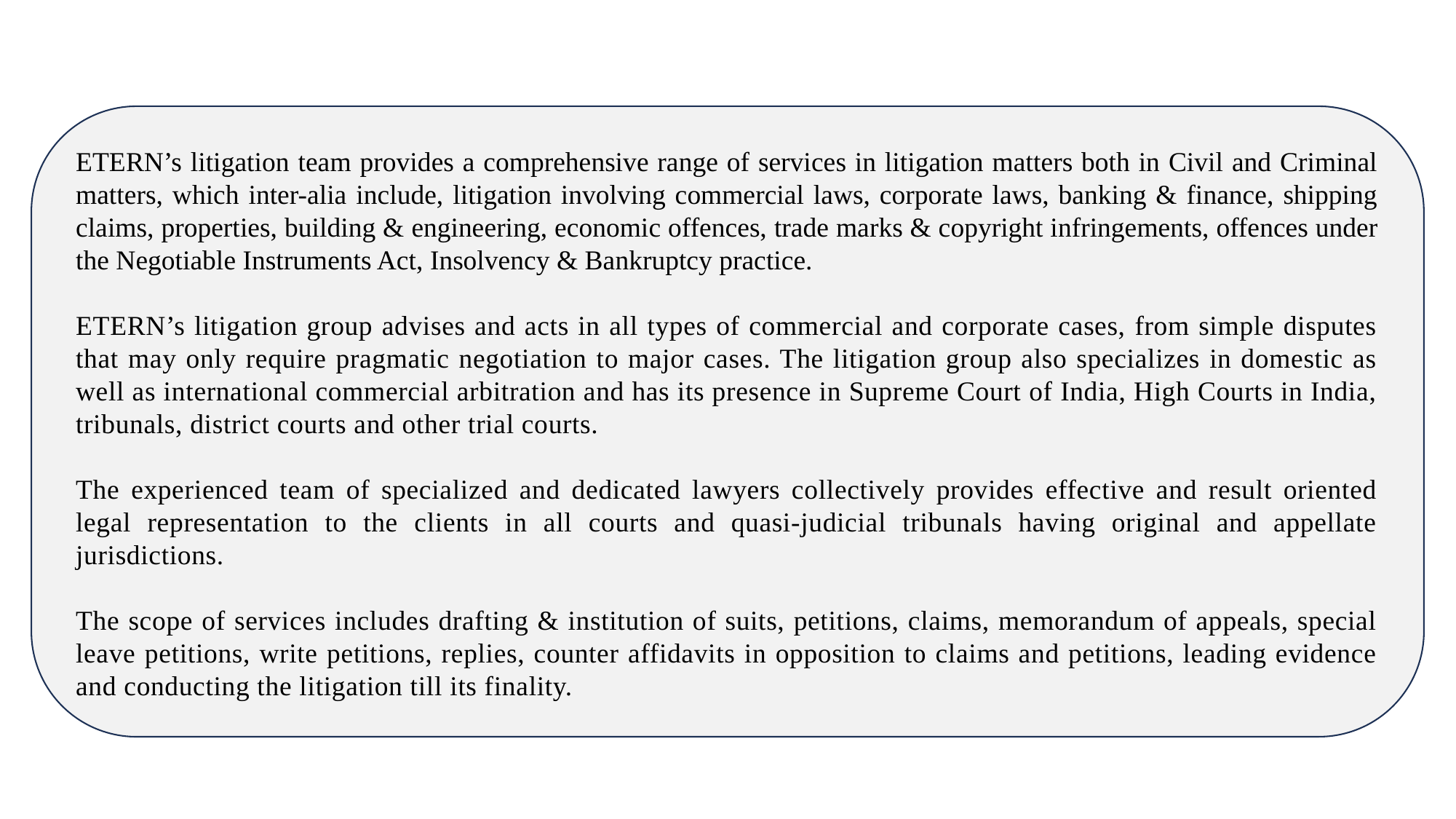

ETERN’s litigation team provides a comprehensive range of services in litigation matters both in Civil and Criminal matters, which inter-alia include, litigation involving commercial laws, corporate laws, banking & finance, shipping claims, properties, building & engineering, economic offences, trade marks & copyright infringements, offences under the Negotiable Instruments Act, Insolvency & Bankruptcy practice.

ETERN’s litigation group advises and acts in all types of commercial and corporate cases, from simple disputes that may only require pragmatic negotiation to major cases. The litigation group also specializes in domestic as well as international commercial arbitration and has its presence in Supreme Court of India, High Courts in India, tribunals, district courts and other trial courts.

The experienced team of specialized and dedicated lawyers collectively provides effective and result oriented legal representation to the clients in all courts and quasi-judicial tribunals having original and appellate jurisdictions.

The scope of services includes drafting & institution of suits, petitions, claims, memorandum of appeals, special leave petitions, write petitions, replies, counter affidavits in opposition to claims and petitions, leading evidence and conducting the litigation till its finality.